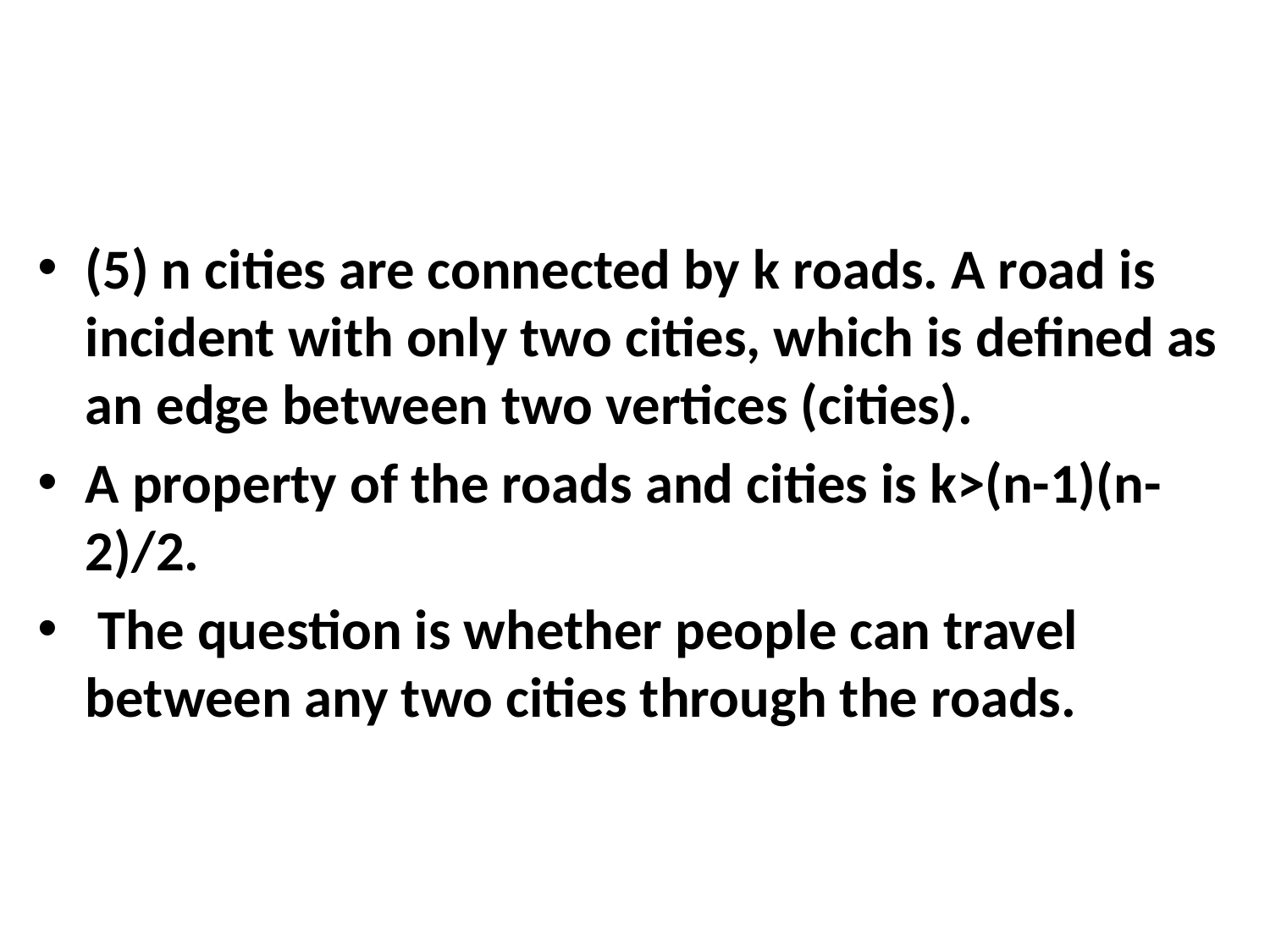

#
(5) n cities are connected by k roads. A road is incident with only two cities, which is defined as an edge between two vertices (cities).
A property of the roads and cities is k>(n-1)(n-2)/2.
 The question is whether people can travel between any two cities through the roads.